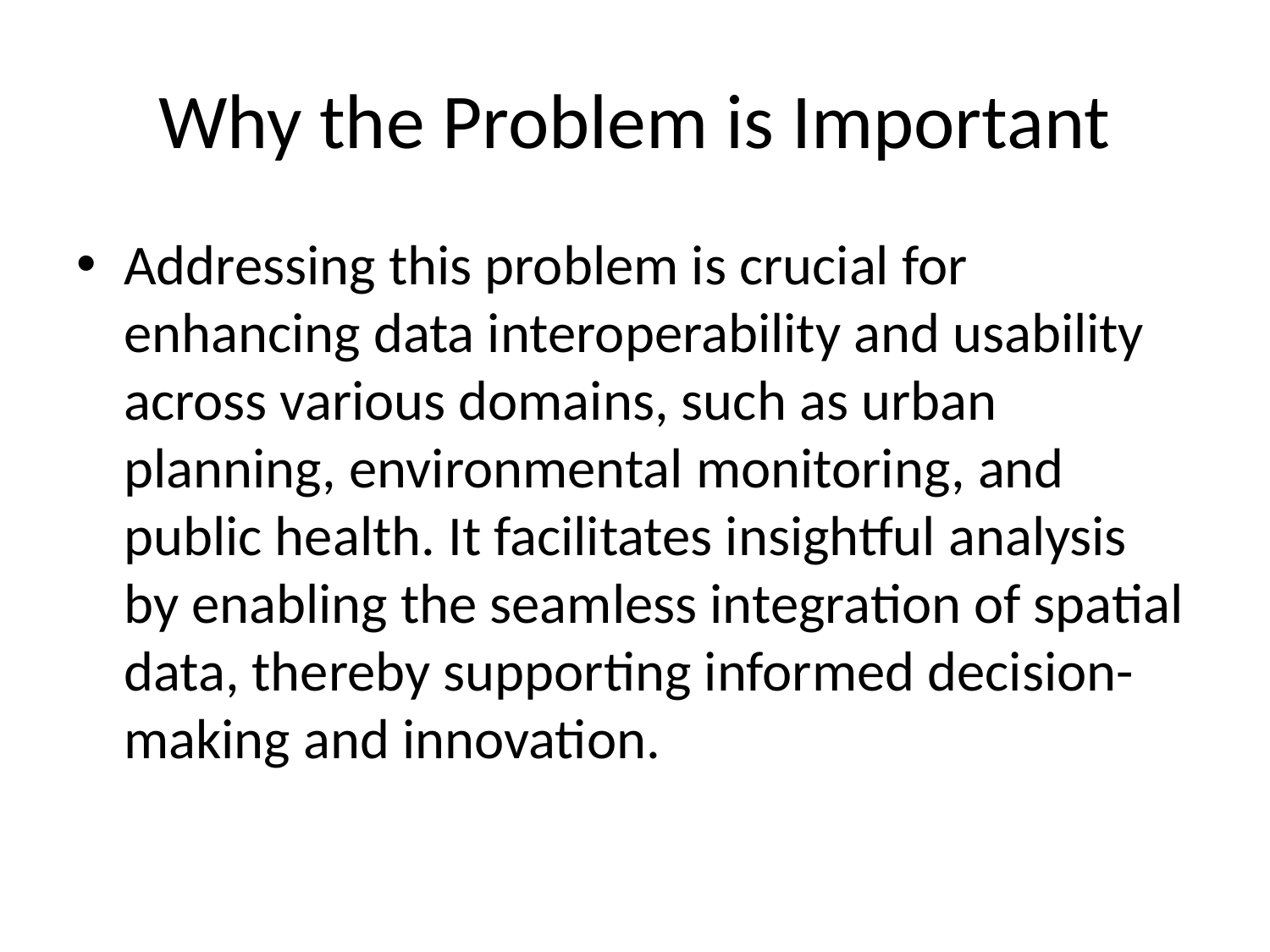

# Why the Problem is Important
Addressing this problem is crucial for enhancing data interoperability and usability across various domains, such as urban planning, environmental monitoring, and public health. It facilitates insightful analysis by enabling the seamless integration of spatial data, thereby supporting informed decision-making and innovation.